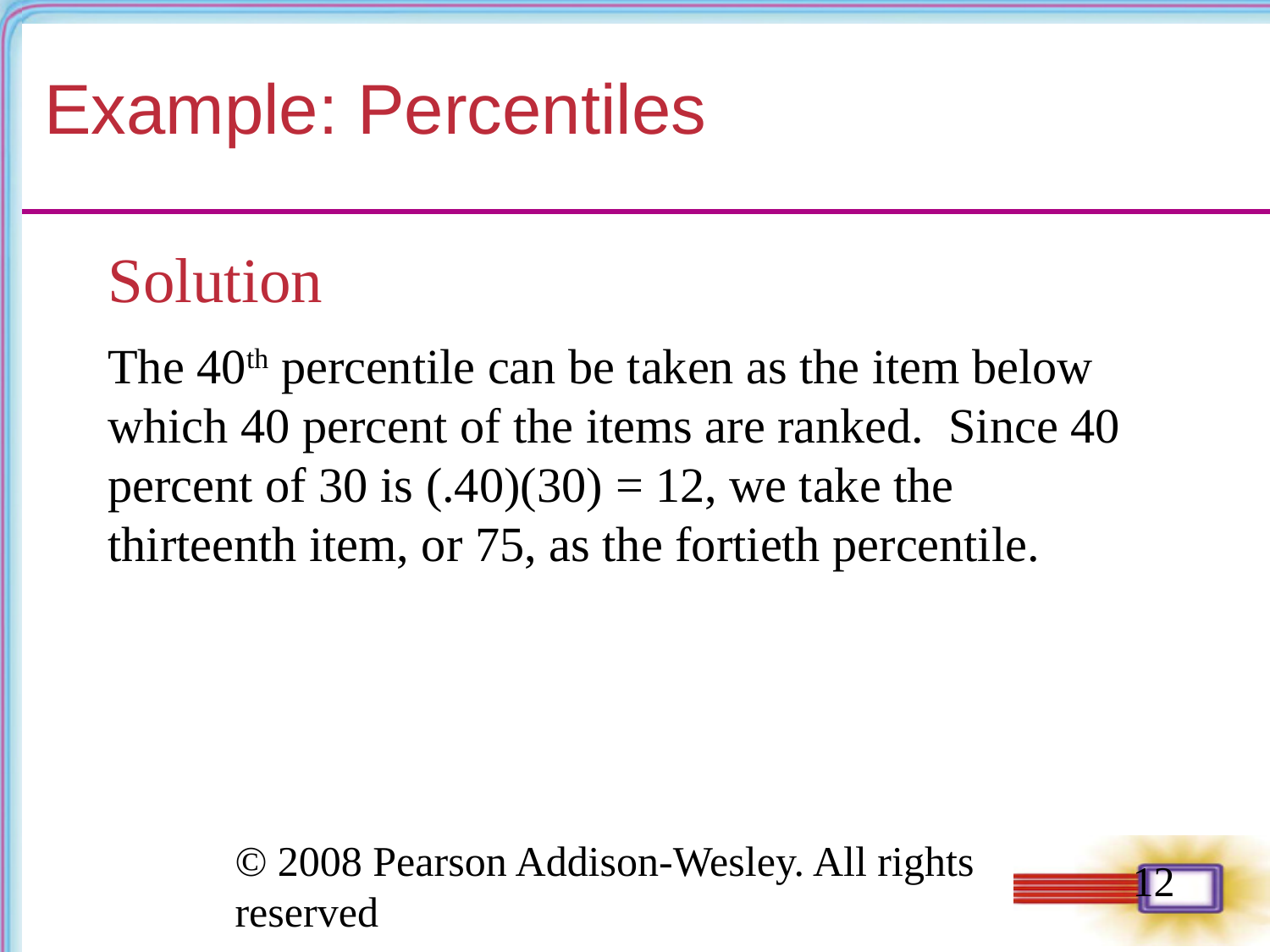

# Example: Percentiles
Solution
The 40th percentile can be taken as the item below which 40 percent of the items are ranked.  Since 40 percent of 30 is (.40)(30) = 12, we take the thirteenth item, or 75, as the fortieth percentile.
12
© 2008 Pearson Addison-Wesley. All rights reserved